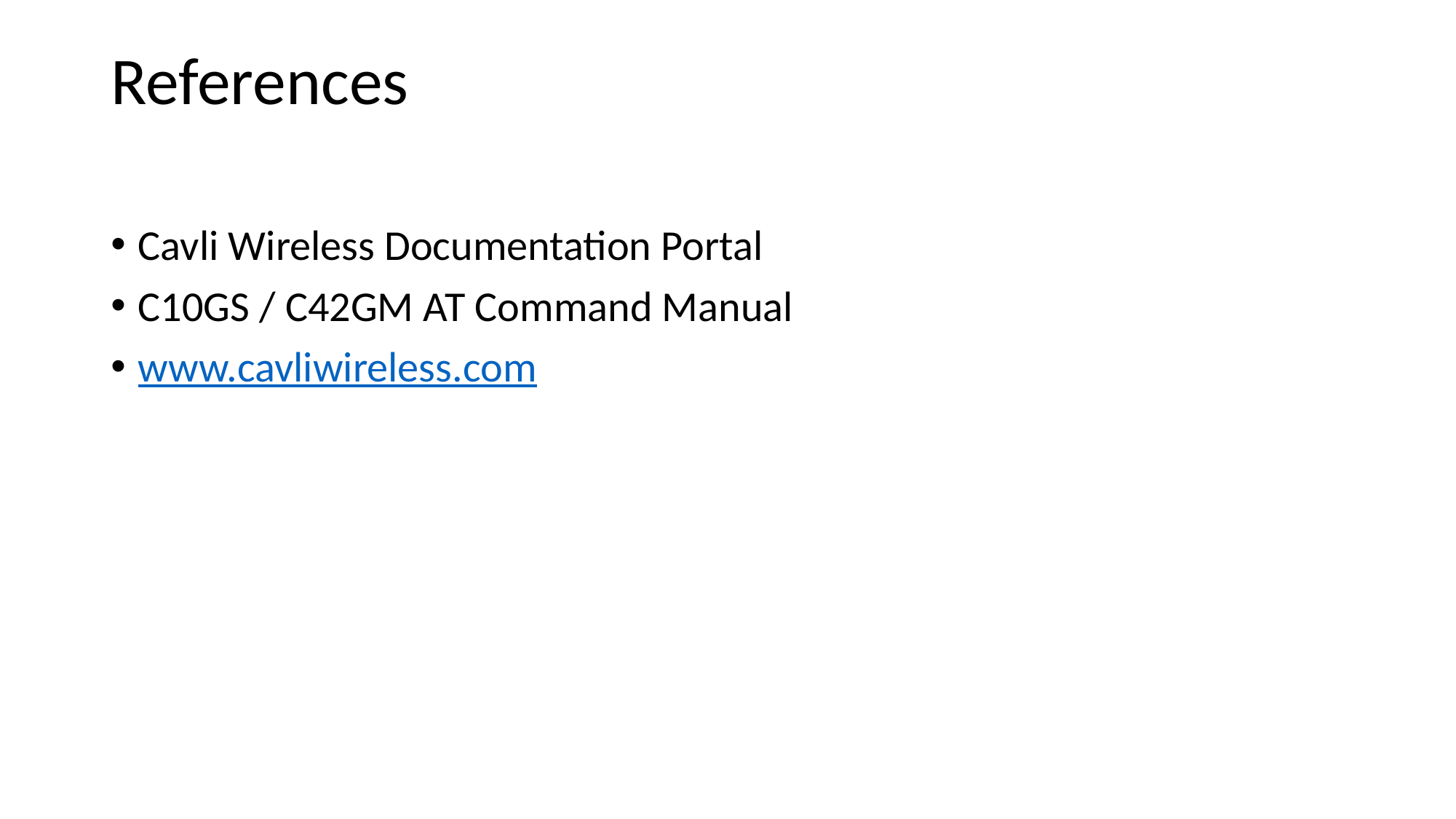

# References
Cavli Wireless Documentation Portal
C10GS / C42GM AT Command Manual
www.cavliwireless.com